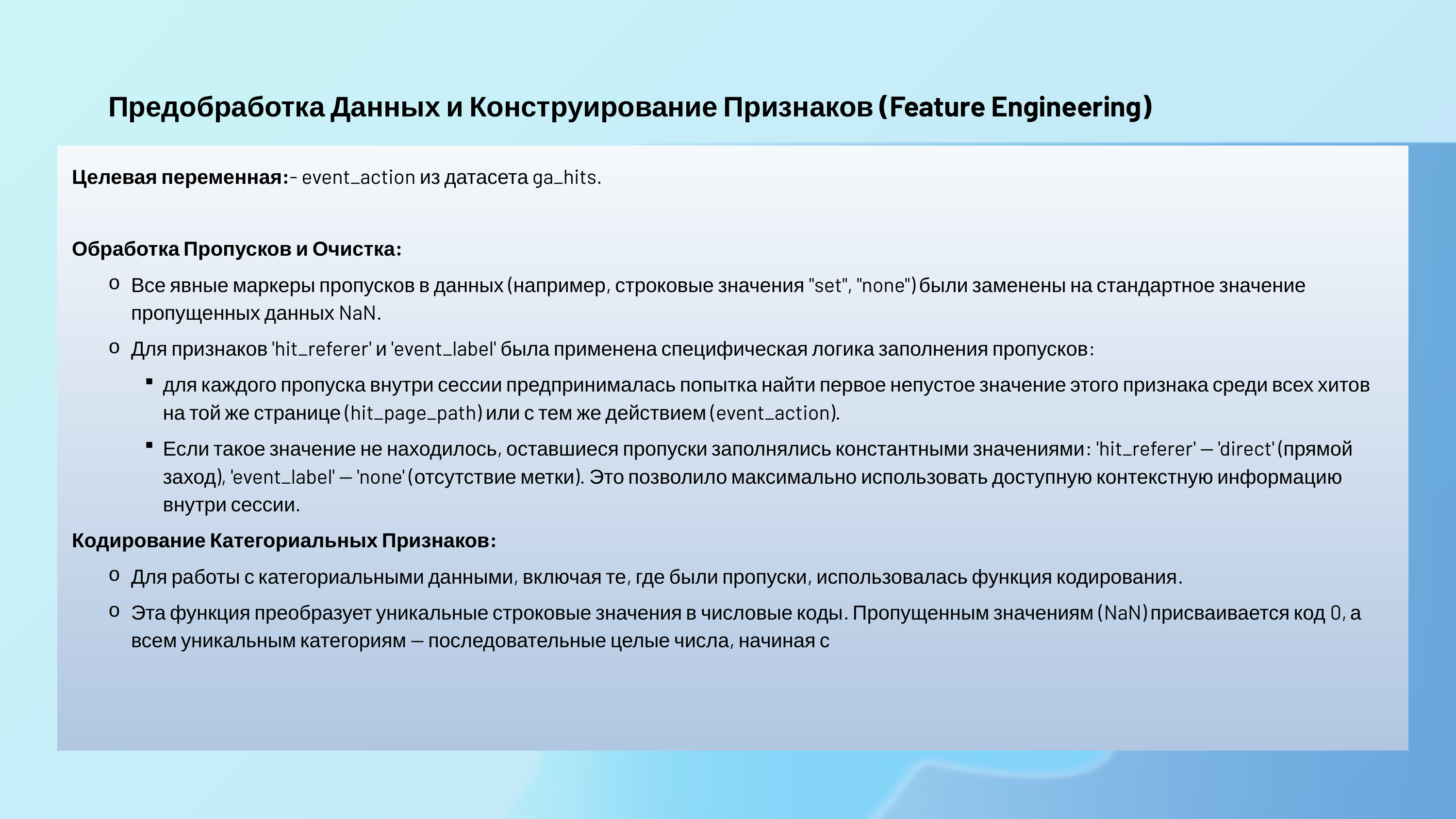

Предобработка Данных и Конструирование Признаков (Feature Engineering)
Целевая переменная:- event_action из датасета ga_hits.

Обработка Пропусков и Очистка:
Все явные маркеры пропусков в данных (например, строковые значения "set", "none") были заменены на стандартное значение пропущенных данных NaN.
Для признаков 'hit_referer' и 'event_label' была применена специфическая логика заполнения пропусков:
для каждого пропуска внутри сессии предпринималась попытка найти первое непустое значение этого признака среди всех хитов на той же странице (hit_page_path) или с тем же действием (event_action).
Если такое значение не находилось, оставшиеся пропуски заполнялись константными значениями: 'hit_referer' — 'direct' (прямой заход), 'event_label' — 'none' (отсутствие метки). Это позволило максимально использовать доступную контекстную информацию внутри сессии.
Кодирование Категориальных Признаков:
Для работы с категориальными данными, включая те, где были пропуски, использовалась функция кодирования.
Эта функция преобразует уникальные строковые значения в числовые коды. Пропущенным значениям (NaN) присваивается код 0, а всем уникальным категориям — последовательные целые числа, начиная с